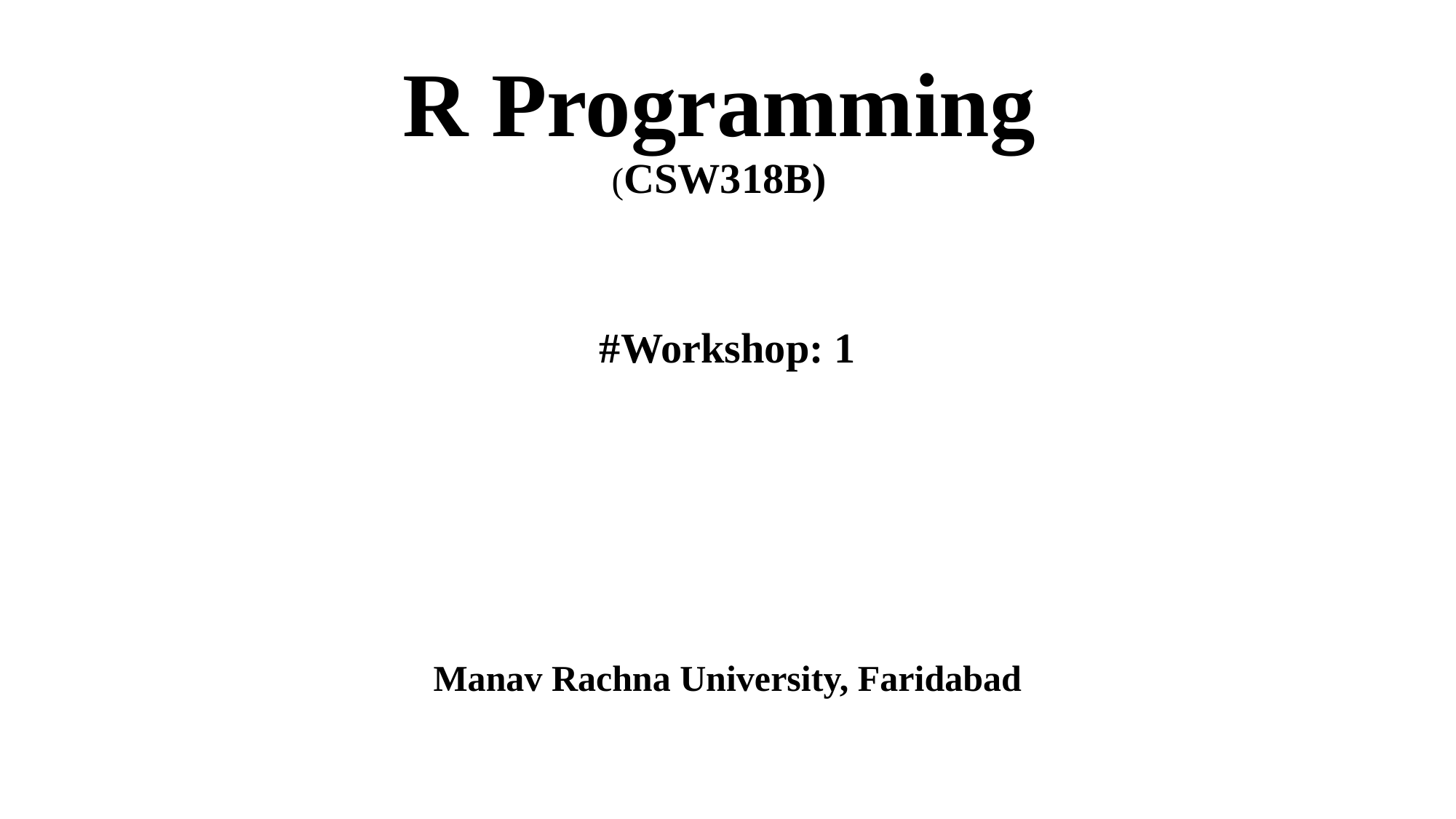

# R Programming (CSW318B)
#Workshop: 1

Manav Rachna University, Faridabad